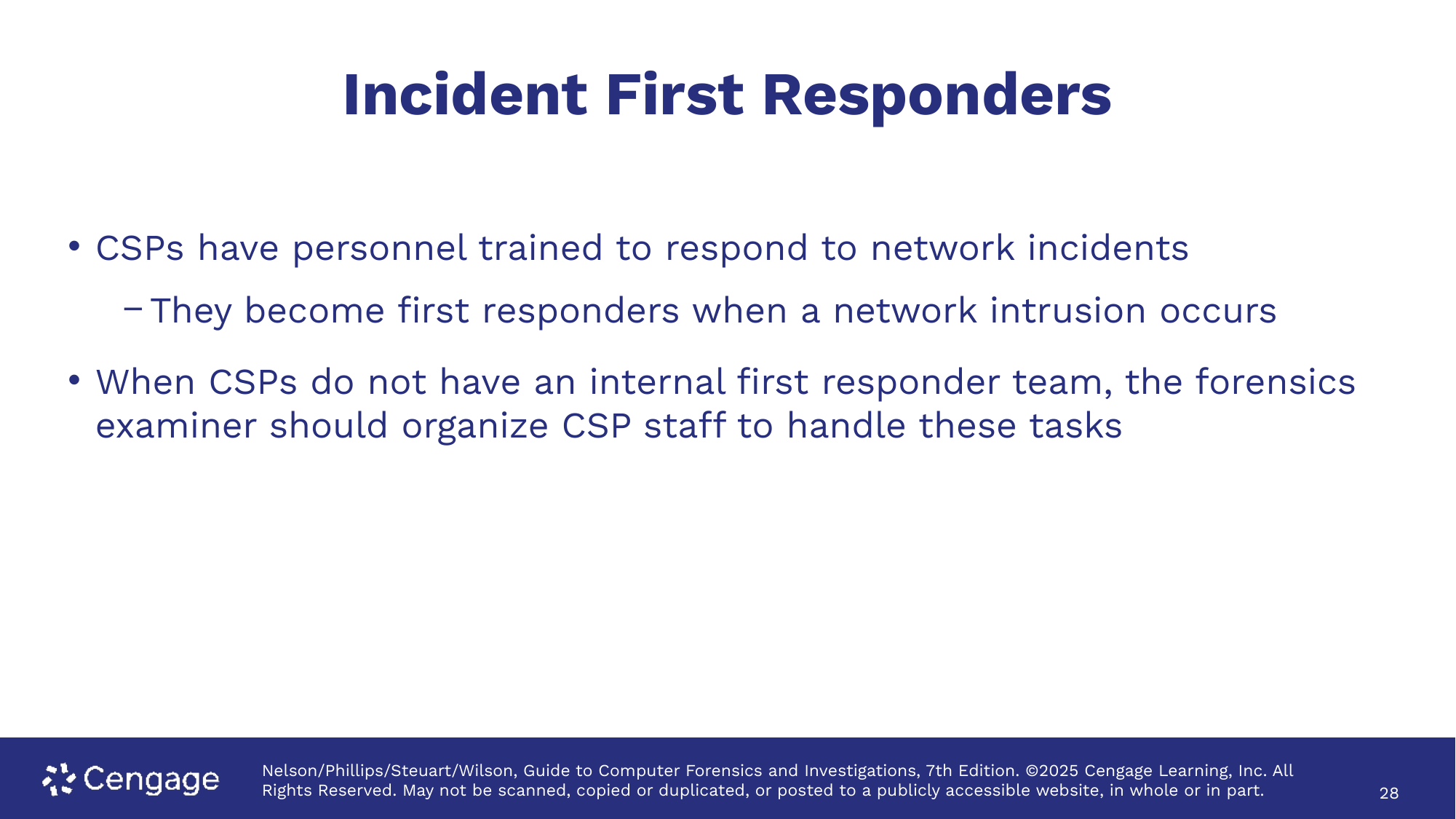

# Incident First Responders
CSPs have personnel trained to respond to network incidents
They become first responders when a network intrusion occurs
When CSPs do not have an internal first responder team, the forensics examiner should organize CSP staff to handle these tasks